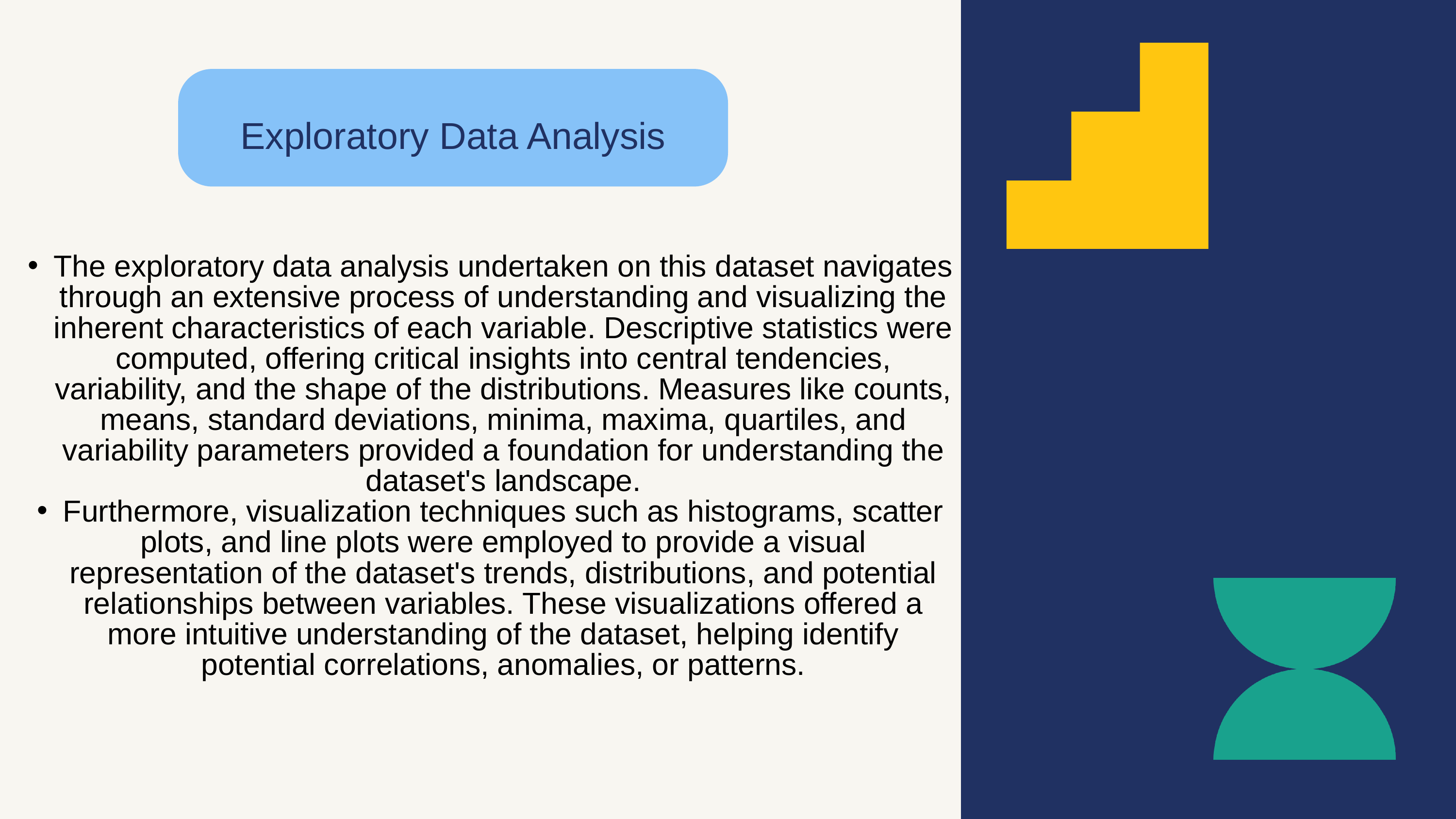

Exploratory Data Analysis
The exploratory data analysis undertaken on this dataset navigates through an extensive process of understanding and visualizing the inherent characteristics of each variable. Descriptive statistics were computed, offering critical insights into central tendencies, variability, and the shape of the distributions. Measures like counts, means, standard deviations, minima, maxima, quartiles, and variability parameters provided a foundation for understanding the dataset's landscape.
Furthermore, visualization techniques such as histograms, scatter plots, and line plots were employed to provide a visual representation of the dataset's trends, distributions, and potential relationships between variables. These visualizations offered a more intuitive understanding of the dataset, helping identify potential correlations, anomalies, or patterns.